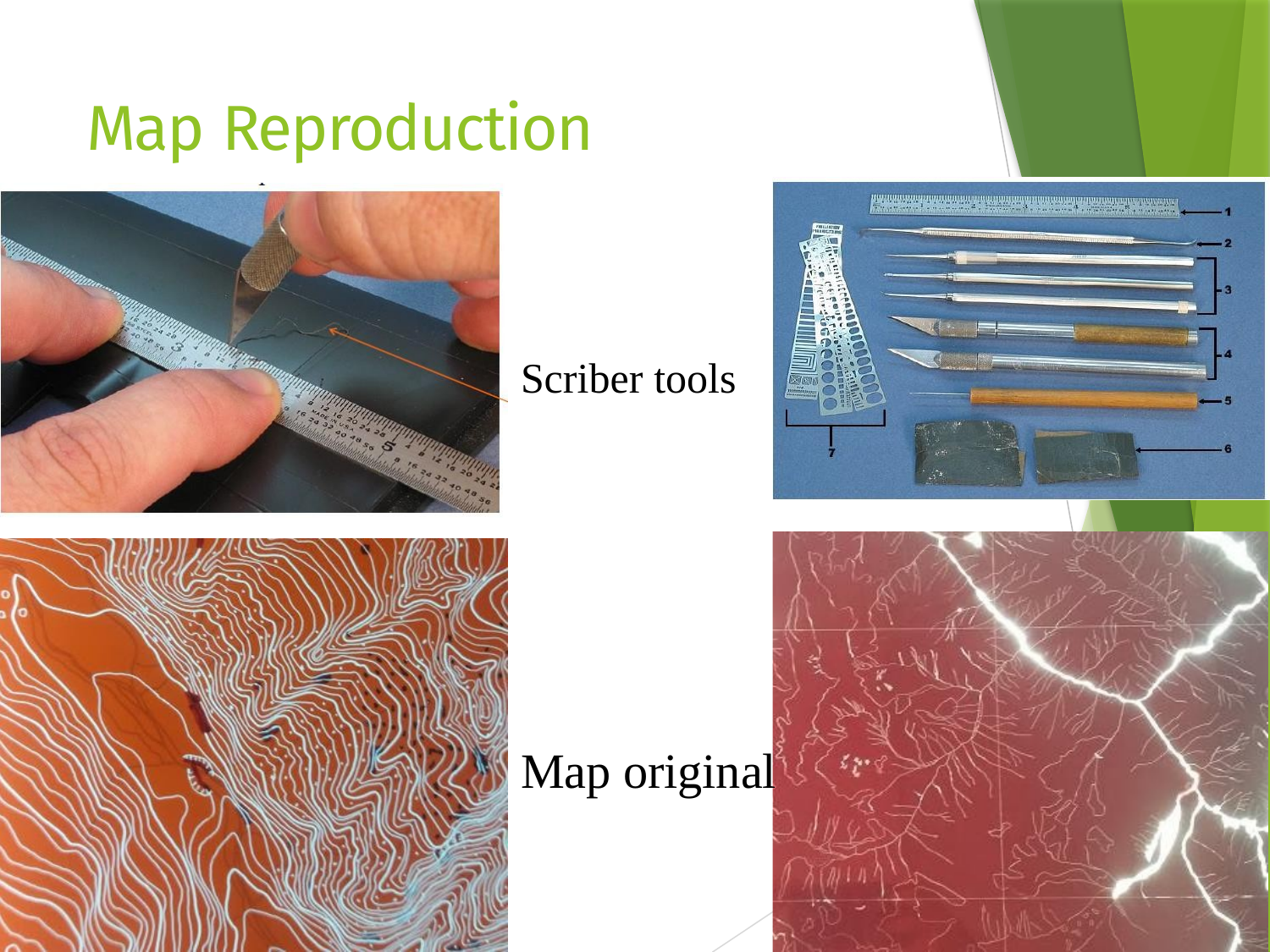

# Map Reproduction

Scriber tools

Map original